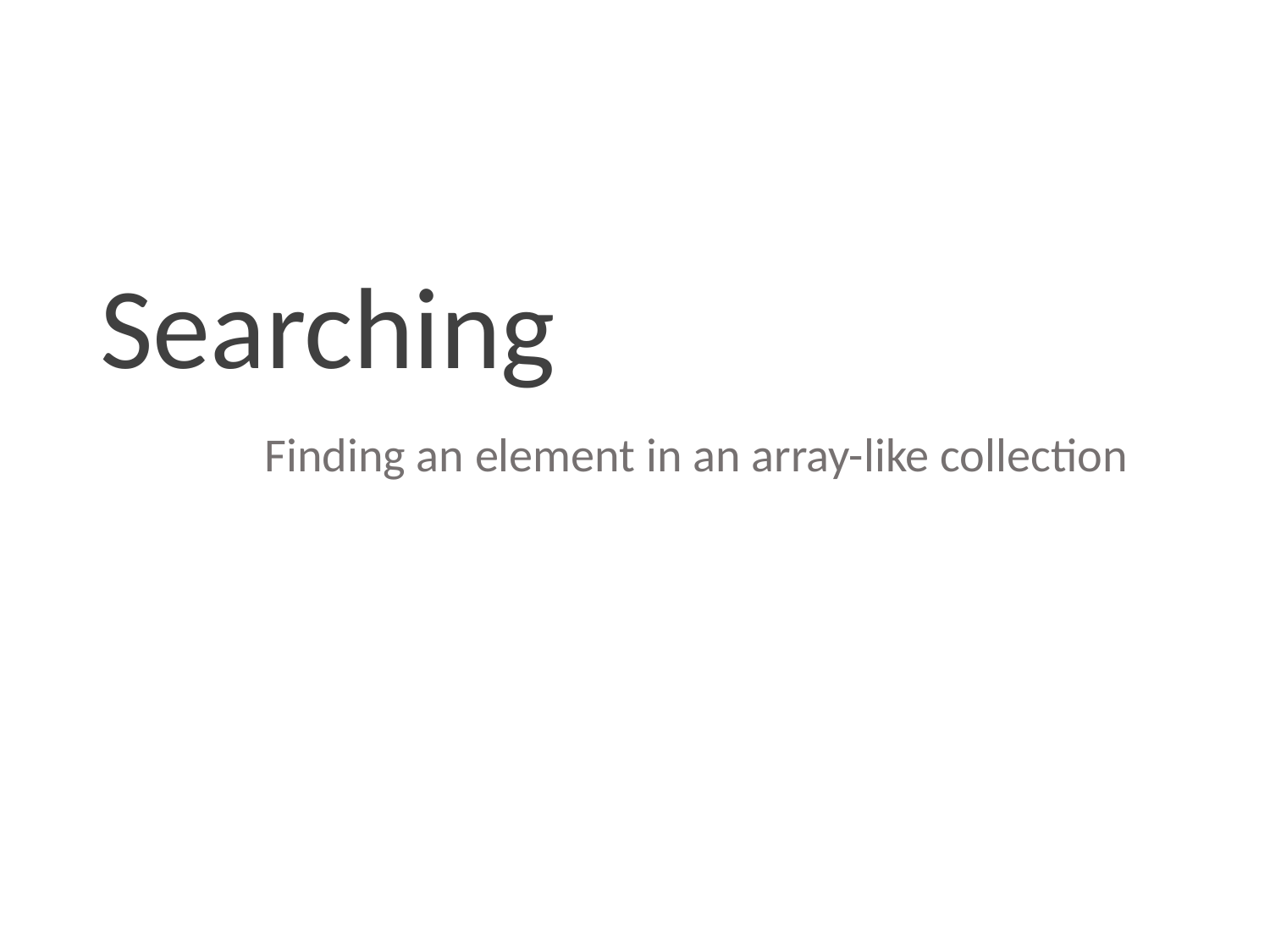

Searching
Finding an element in an array-like collection